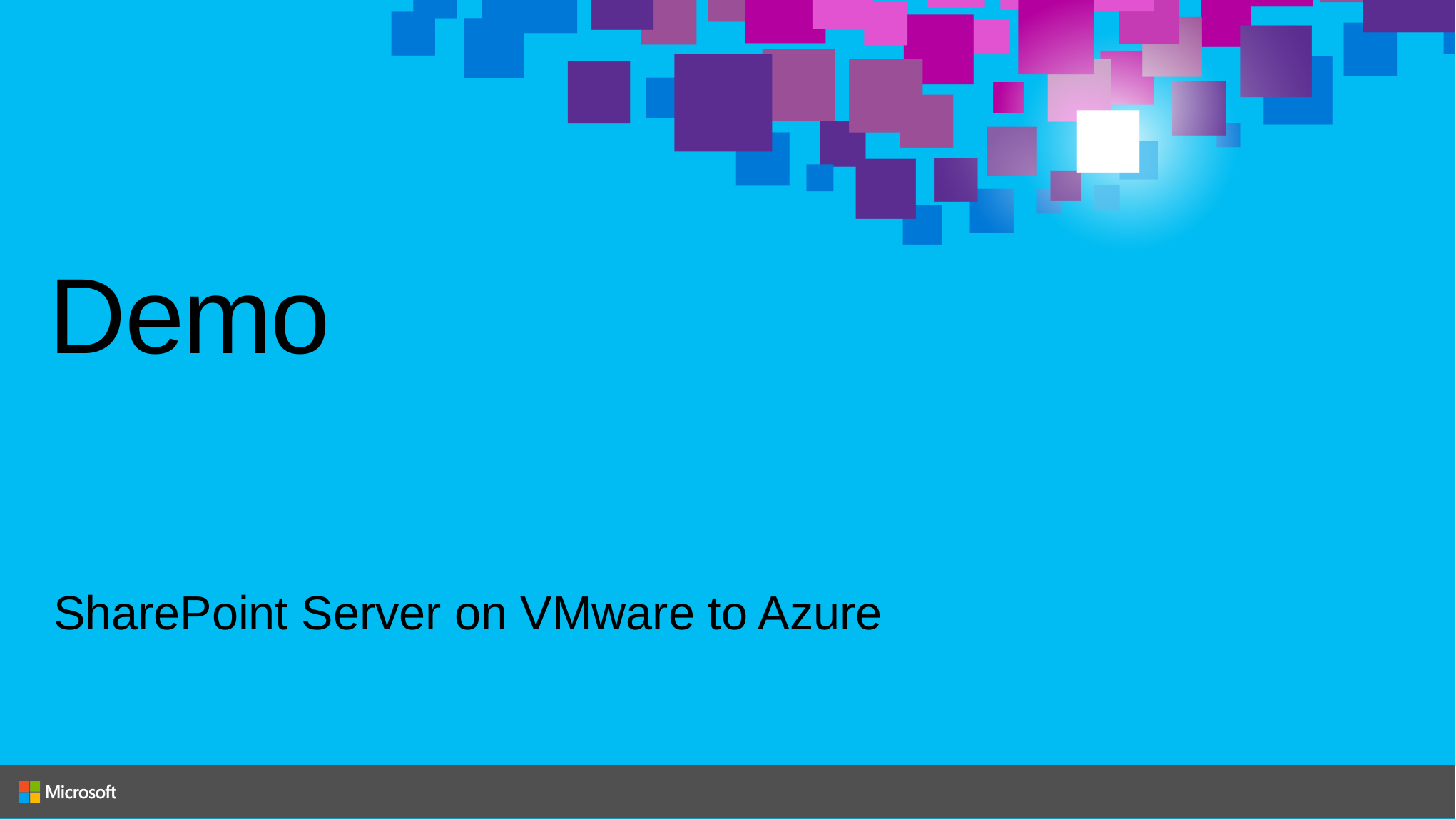

# Demo
SharePoint Server on VMware to Azure